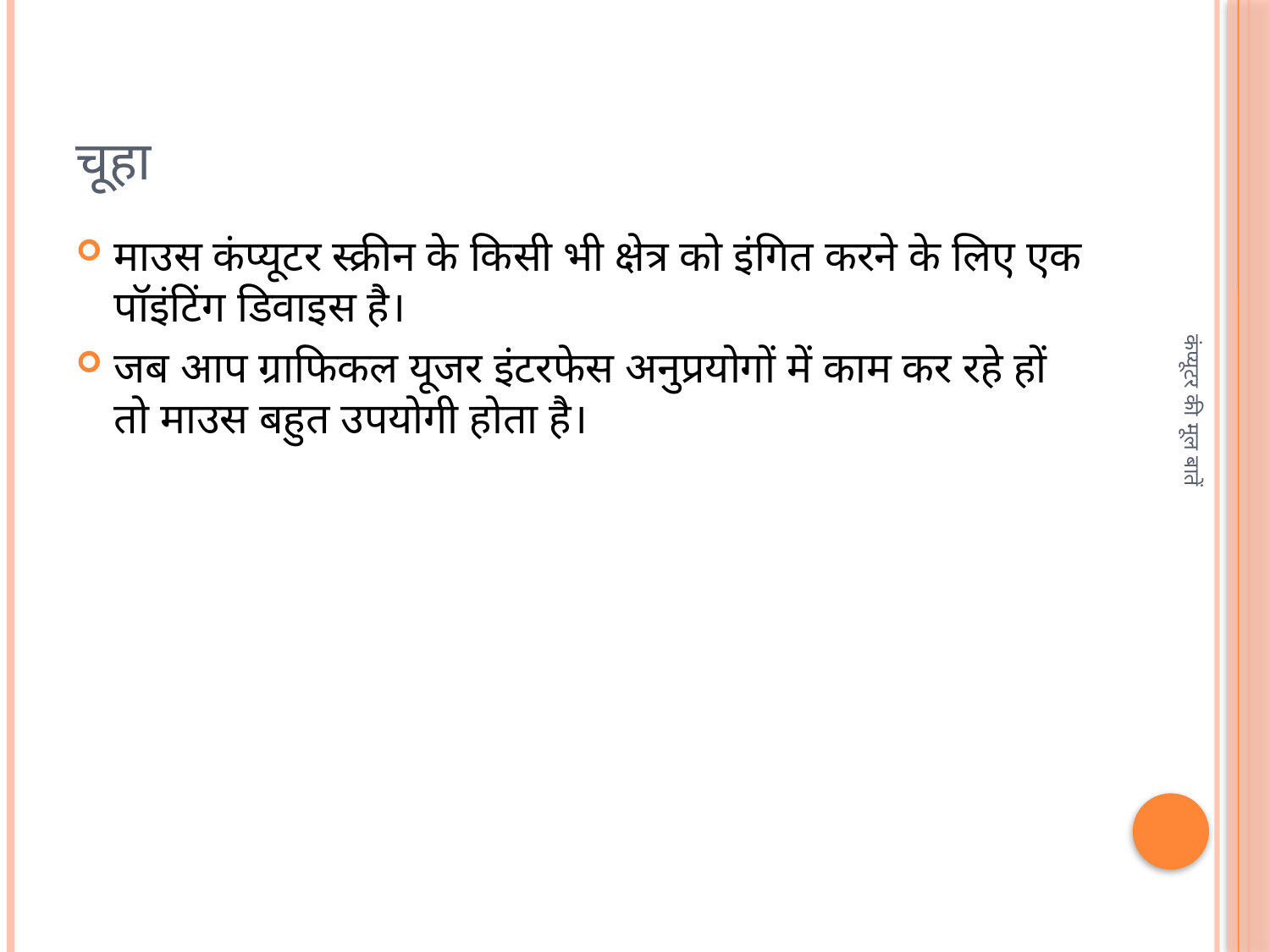

# चूहा
माउस कंप्यूटर स्क्रीन के किसी भी क्षेत्र को इंगित करने के लिए एक पॉइंटिंग डिवाइस है।
जब आप ग्राफिकल यूजर इंटरफेस अनुप्रयोगों में काम कर रहे हों तो माउस बहुत उपयोगी होता है।

कंप्यूटर की मूल बातें
22